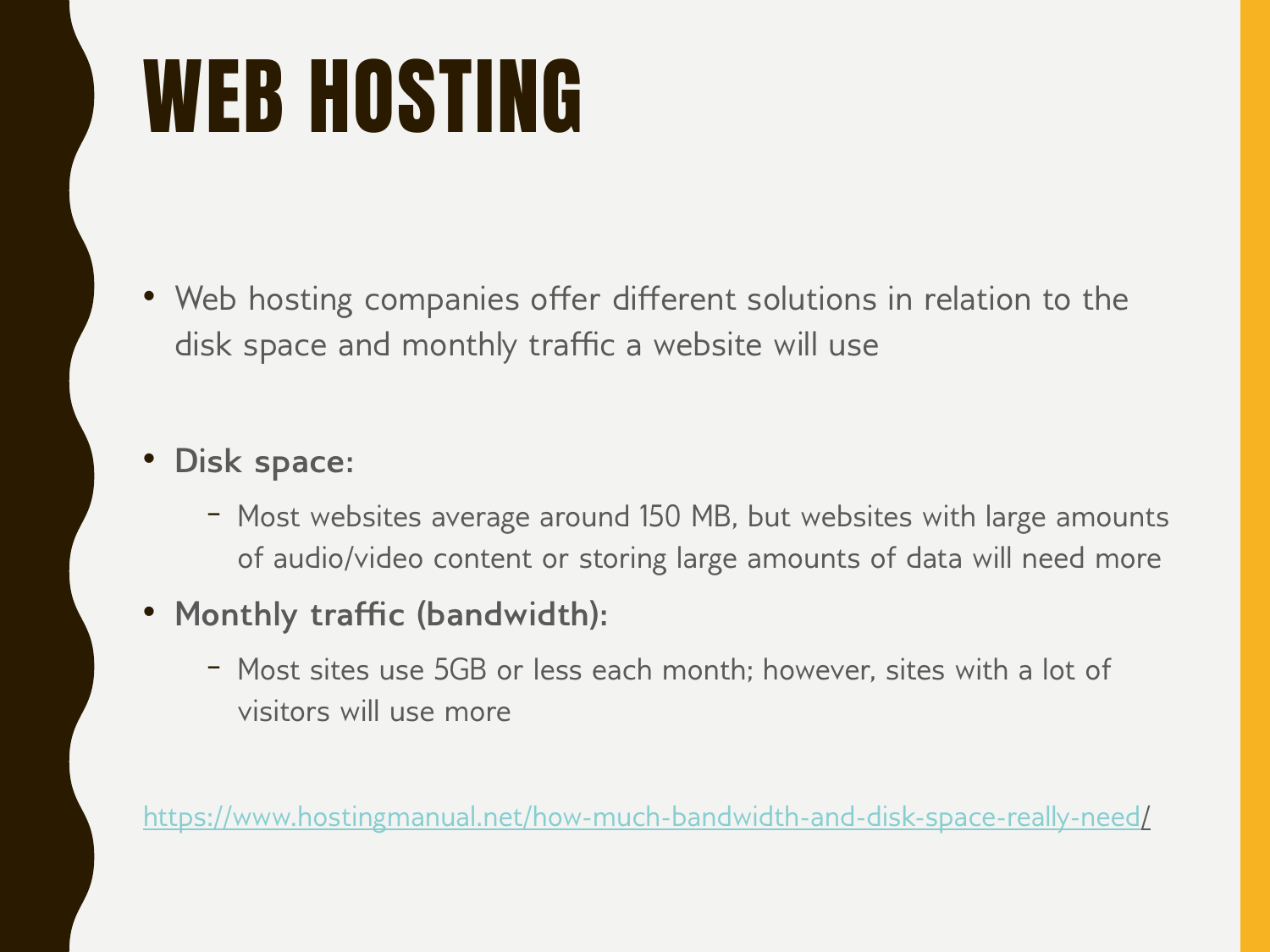

# Web hosting
Web hosting companies offer different solutions in relation to the disk space and monthly traffic a website will use

Disk space:
Most websites average around 150 MB, but websites with large amounts of audio/video content or storing large amounts of data will need more
Monthly traffic (bandwidth):
Most sites use 5GB or less each month; however, sites with a lot of visitors will use more

https://www.hostingmanual.net/how-much-bandwidth-and-disk-space-really-need/